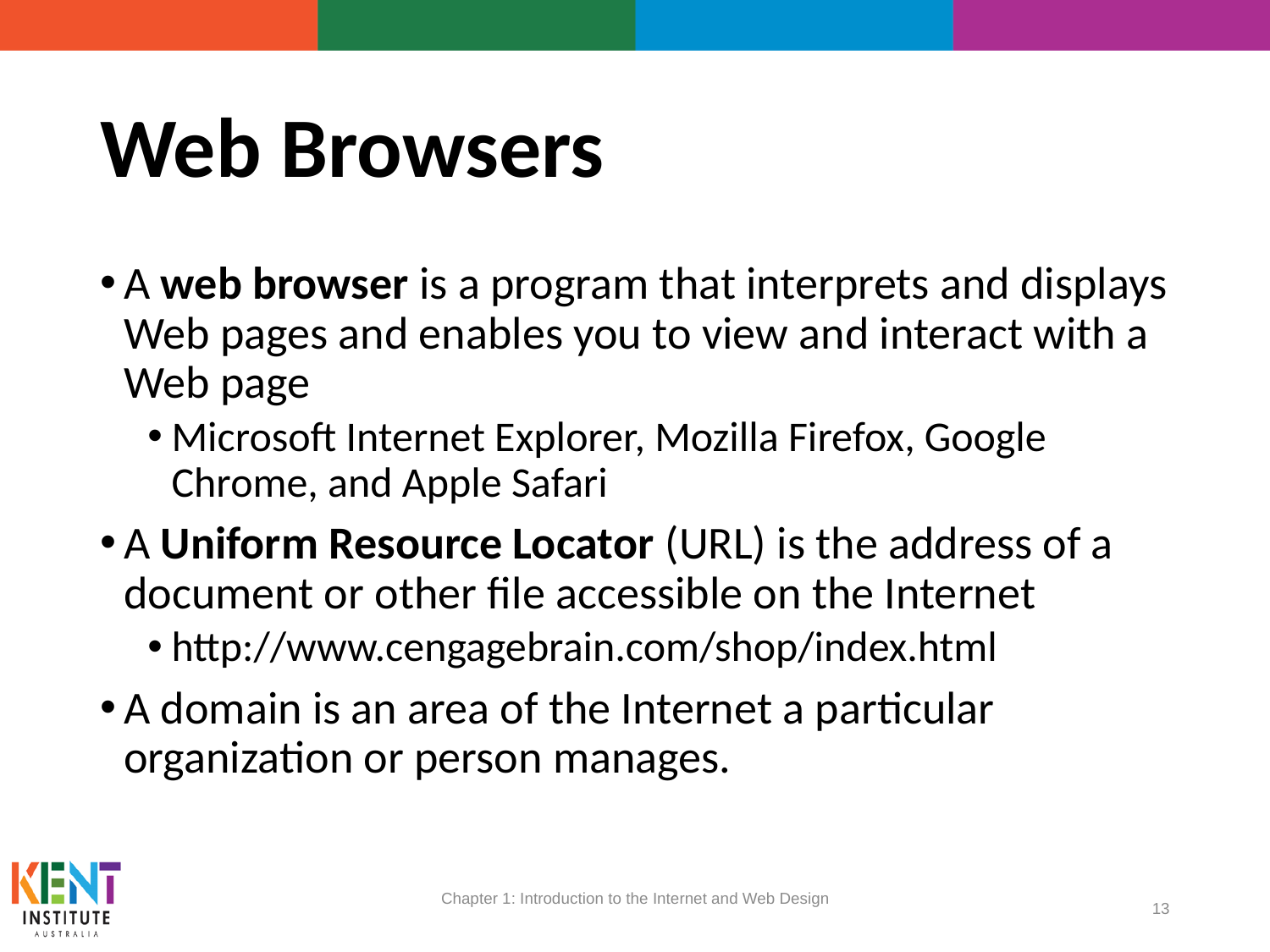

# Web Browsers
A web browser is a program that interprets and displays Web pages and enables you to view and interact with a Web page
Microsoft Internet Explorer, Mozilla Firefox, Google Chrome, and Apple Safari
A Uniform Resource Locator (URL) is the address of a document or other file accessible on the Internet
http://www.cengagebrain.com/shop/index.html
A domain is an area of the Internet a particular organization or person manages.
Chapter 1: Introduction to the Internet and Web Design

13